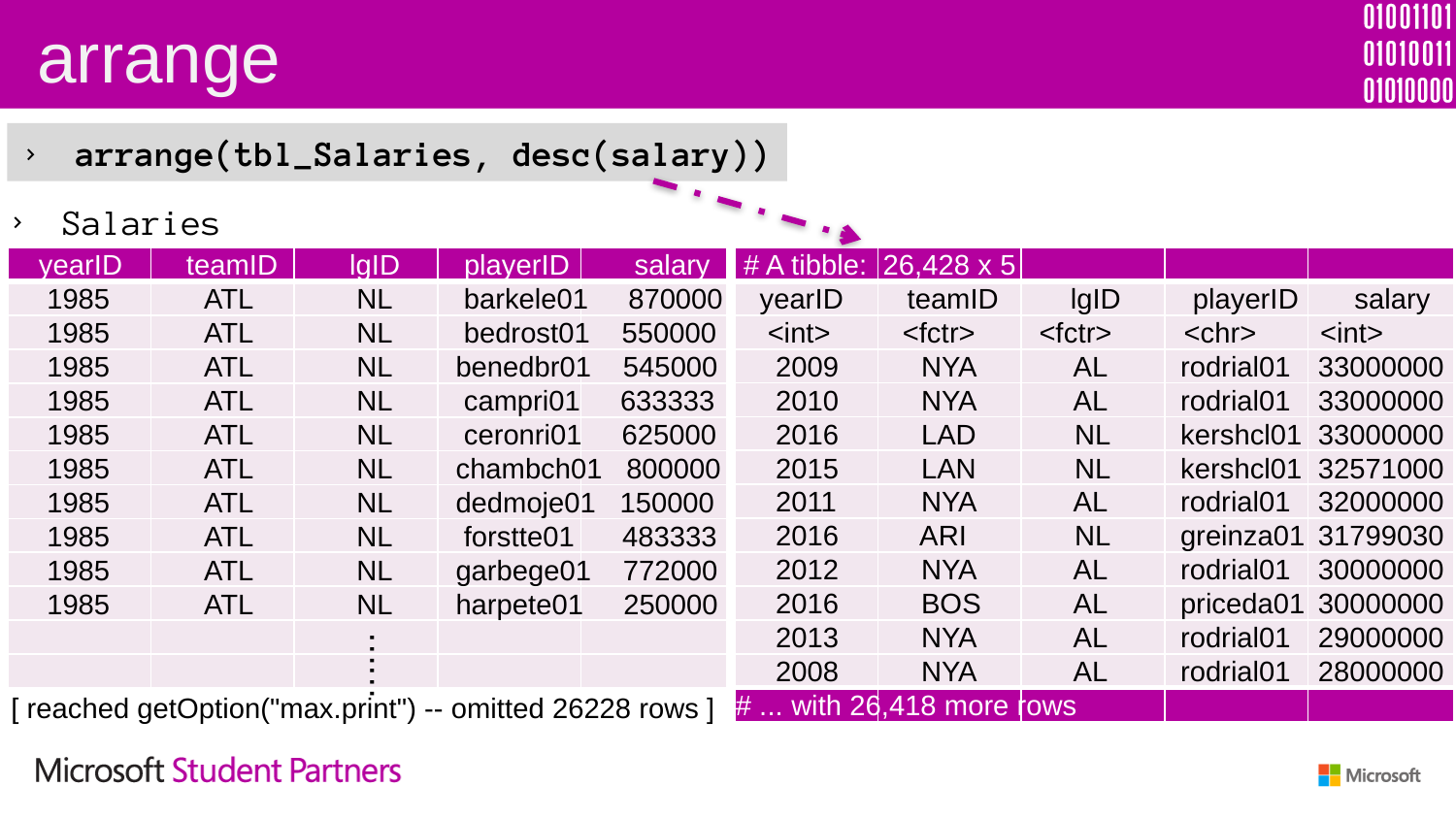

# arrange
arrange(tbl_Salaries, desc(salary))
Salaries

 # A tibble:  26,428 x 5
   yearID        teamID         lgID         playerID       salary
    <int>         <fctr>        <fctr>         <chr>        <int>
     2009	     NYA	      AL	 rodrial01	33000000
     2010	     NYA	      AL	 rodrial01	33000000
     2016	     LAD	      NL	 kershcl01	33000000
     2015	     LAN	      NL	 kershcl01	32571000
     2011	     NYA	      AL	 rodrial01	32000000
     2016	     ARI	      NL	 greinza01	31799030
     2012	     NYA	      AL	 rodrial01	30000000
     2016	     BOS	      AL	 priceda01	30000000
     2013	     NYA	      AL	 rodrial01	29000000
     2008	     NYA	      AL	 rodrial01	28000000
# ... with 26,418 more rows
        yearID        teamID         lgID        playerID        salary
         1985            ATL             NL         barkele01     870000
         1985            ATL             NL         bedrost01    550000
         1985            ATL             NL        benedbr01    545000
         1985            ATL             NL         campri01     633333
         1985            ATL             NL         ceronri01     625000
         1985            ATL             NL        chambch01   800000
         1985            ATL             NL        dedmoje01   150000
         1985            ATL             NL         forstte01      483333
         1985            ATL             NL        garbege01    772000
         1985            ATL             NL        harpete01     250000
|  |  |  |  |  |
| --- | --- | --- | --- | --- |
|  |  |  |  |  |
|  |  |  |  |  |
|  |  |  |  |  |
|  |  |  |  |  |
|  |  |  |  |  |
|  |  |  |  |  |
|  |  |  |  |  |
|  |  |  |  |  |
|  |  |  |  |  |
|  |  |  |  |  |
|  |  |  |  |  |
|  |  |  |  |  |
|  |  |  |  |  |
|  |  |  |  |  |
| --- | --- | --- | --- | --- |
|  |  |  |  |  |
|  |  |  |  |  |
|  |  |  |  |  |
|  |  |  |  |  |
|  |  |  |  |  |
|  |  |  |  |  |
|  |  |  |  |  |
|  |  |  |  |  |
|  |  |  |  |  |
|  |  |  |  |  |
|  |  |  |  |  |
|  |  |  |  |  |
…
…
[ reached getOption("max.print") -- omitted 26228 rows ]